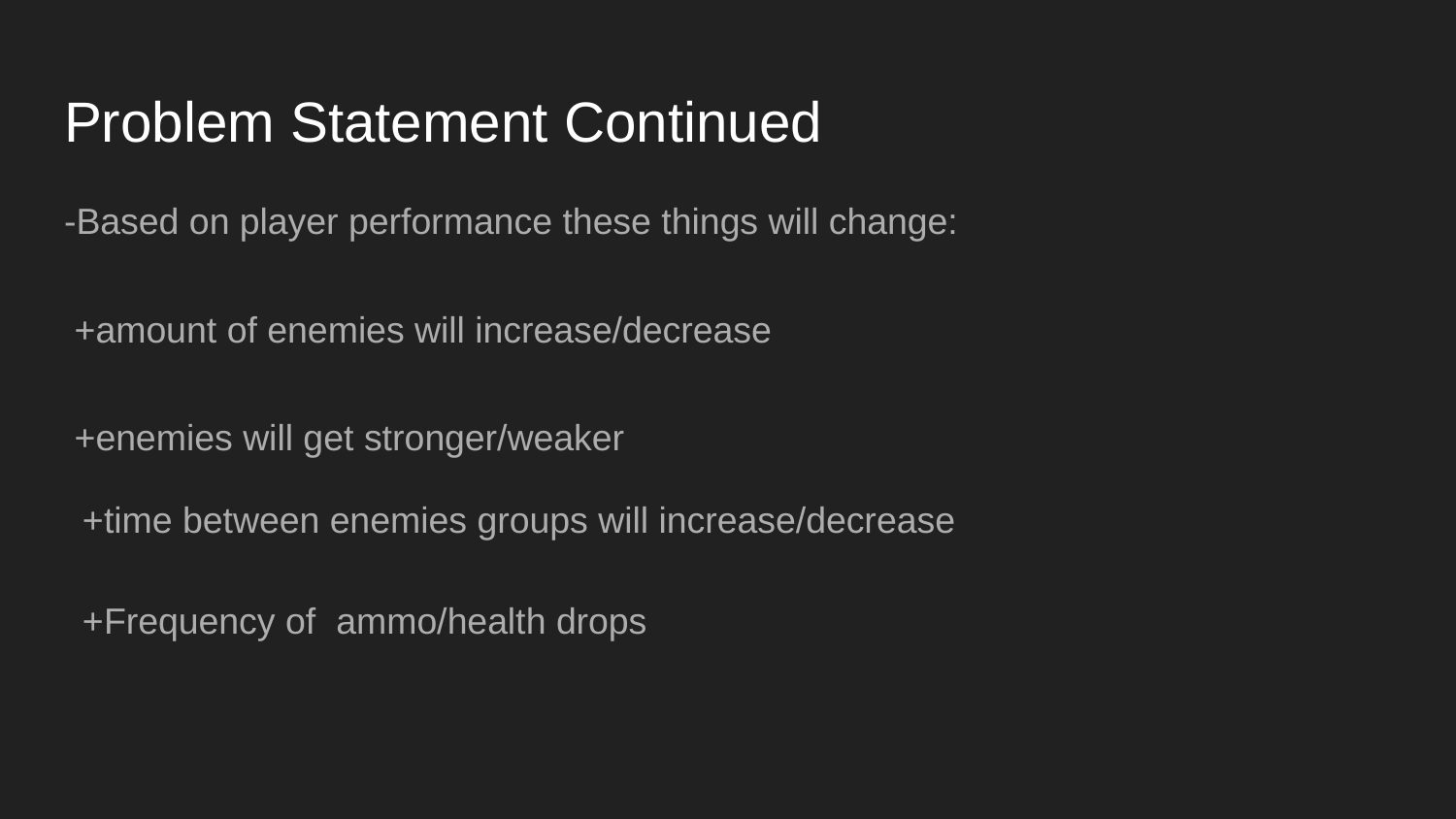

# Problem Statement Continued
-Based on player performance these things will change:
 +amount of enemies will increase/decrease
 +enemies will get stronger/weaker
+time between enemies groups will increase/decrease

+Frequency of  ammo/health drops